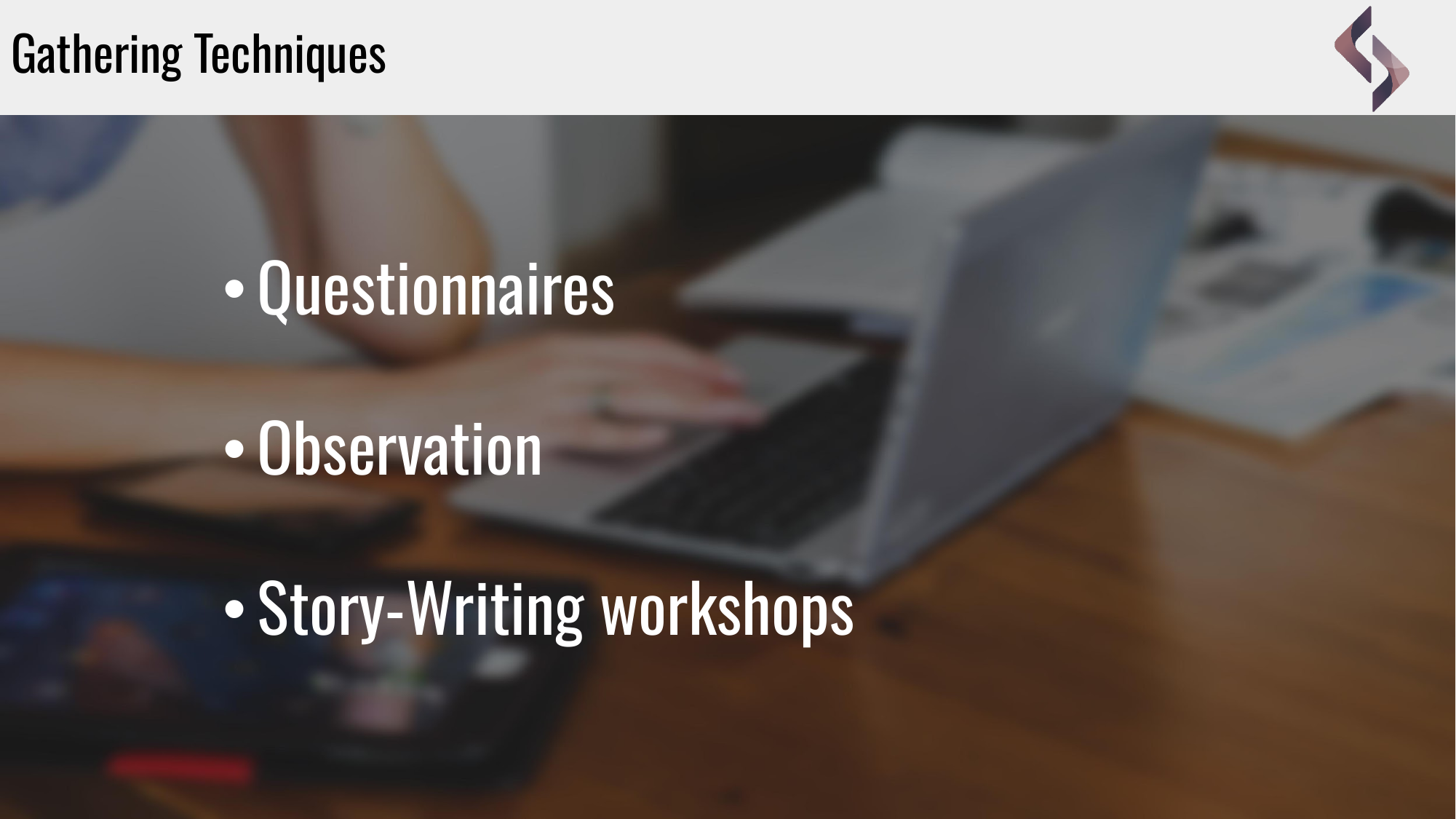

# Gathering Techniques
Questionnaires

Observation

Story-Writing workshops